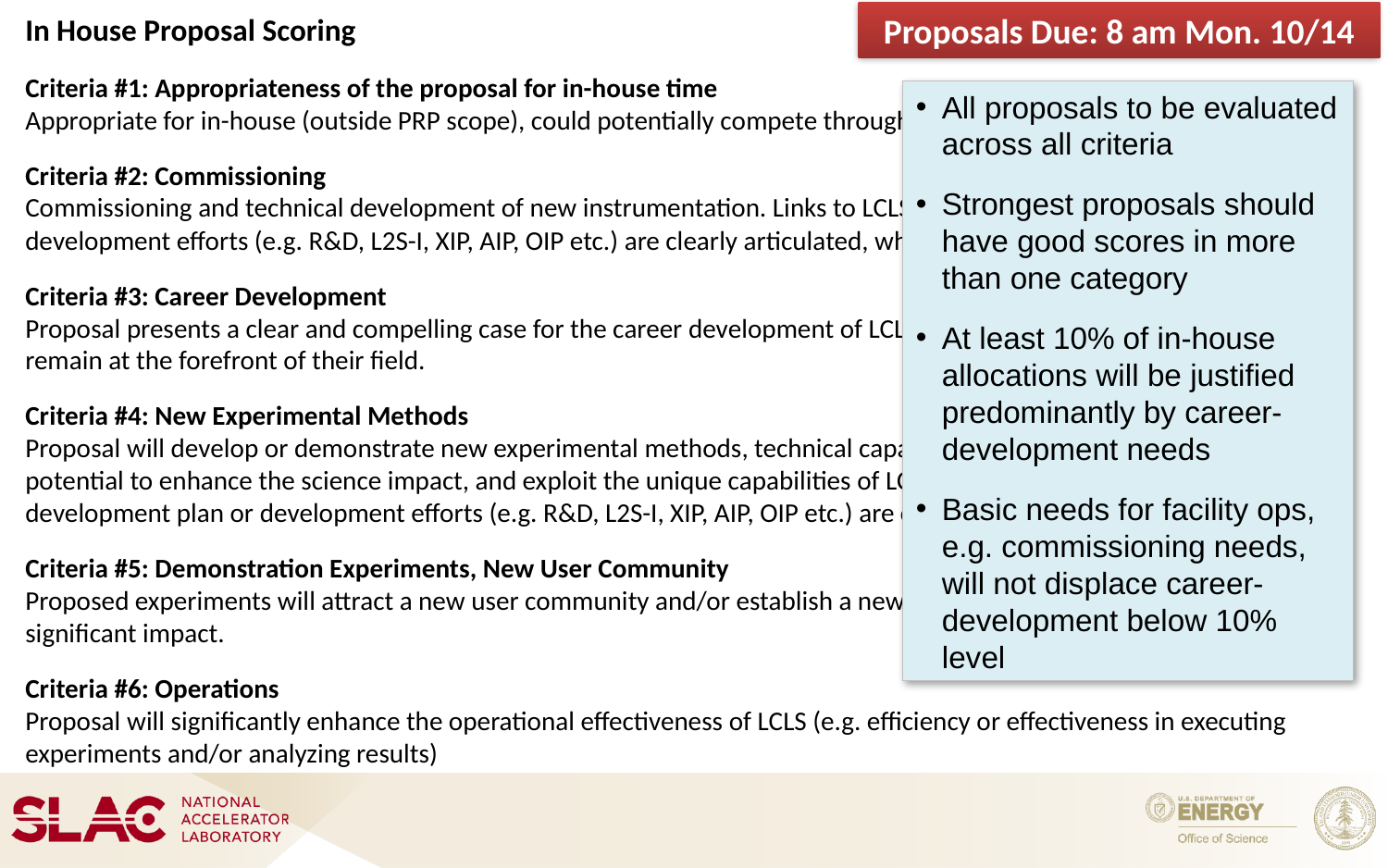

In House Proposal Scoring
Criteria #1: Appropriateness of the proposal for in-house time
Appropriate for in-house (outside PRP scope), could potentially compete through PRP, not appropriate for in-house
Criteria #2: Commissioning
Commissioning and technical development of new instrumentation. Links to LCLS strategic development plan or development efforts (e.g. R&D, L2S-I, XIP, AIP, OIP etc.) are clearly articulated, where appropriate.
Criteria #3: Career Development
Proposal presents a clear and compelling case for the career development of LCLS scientist(s), and is essential for them to remain at the forefront of their field.
Criteria #4: New Experimental Methods
Proposal will develop or demonstrate new experimental methods, technical capabilities, or instrumentation with clear potential to enhance the science impact, and exploit the unique capabilities of LCLS. Links to the LCLS strategic development plan or development efforts (e.g. R&D, L2S-I, XIP, AIP, OIP etc.) are clearly articulated, where appropriate.
Criteria #5: Demonstration Experiments, New User Community
Proposed experiments will attract a new user community and/or establish a new area of science where LCLS will have a significant impact.
Criteria #6: Operations
Proposal will significantly enhance the operational effectiveness of LCLS (e.g. efficiency or effectiveness in executing experiments and/or analyzing results)

Proposals Due: 8 am Mon. 10/14
All proposals to be evaluated across all criteria
Strongest proposals should have good scores in more than one category
At least 10% of in-house allocations will be justified predominantly by career-development needs
Basic needs for facility ops, e.g. commissioning needs, will not displace career-development below 10% level